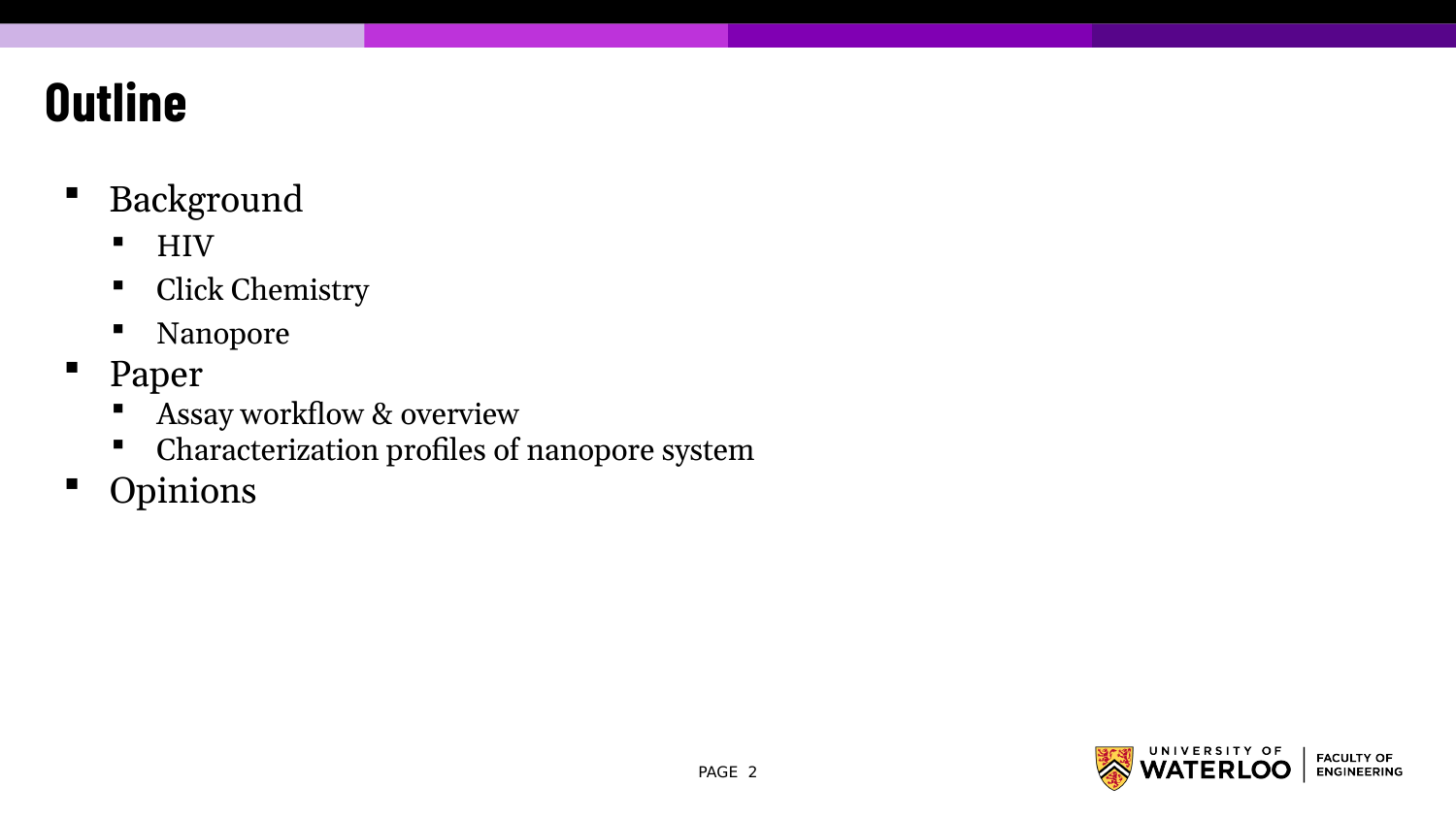

# Outline
Background
HIV
Click Chemistry
Nanopore
Paper
Assay workflow & overview
Characterization profiles of nanopore system
Opinions

PAGE  2